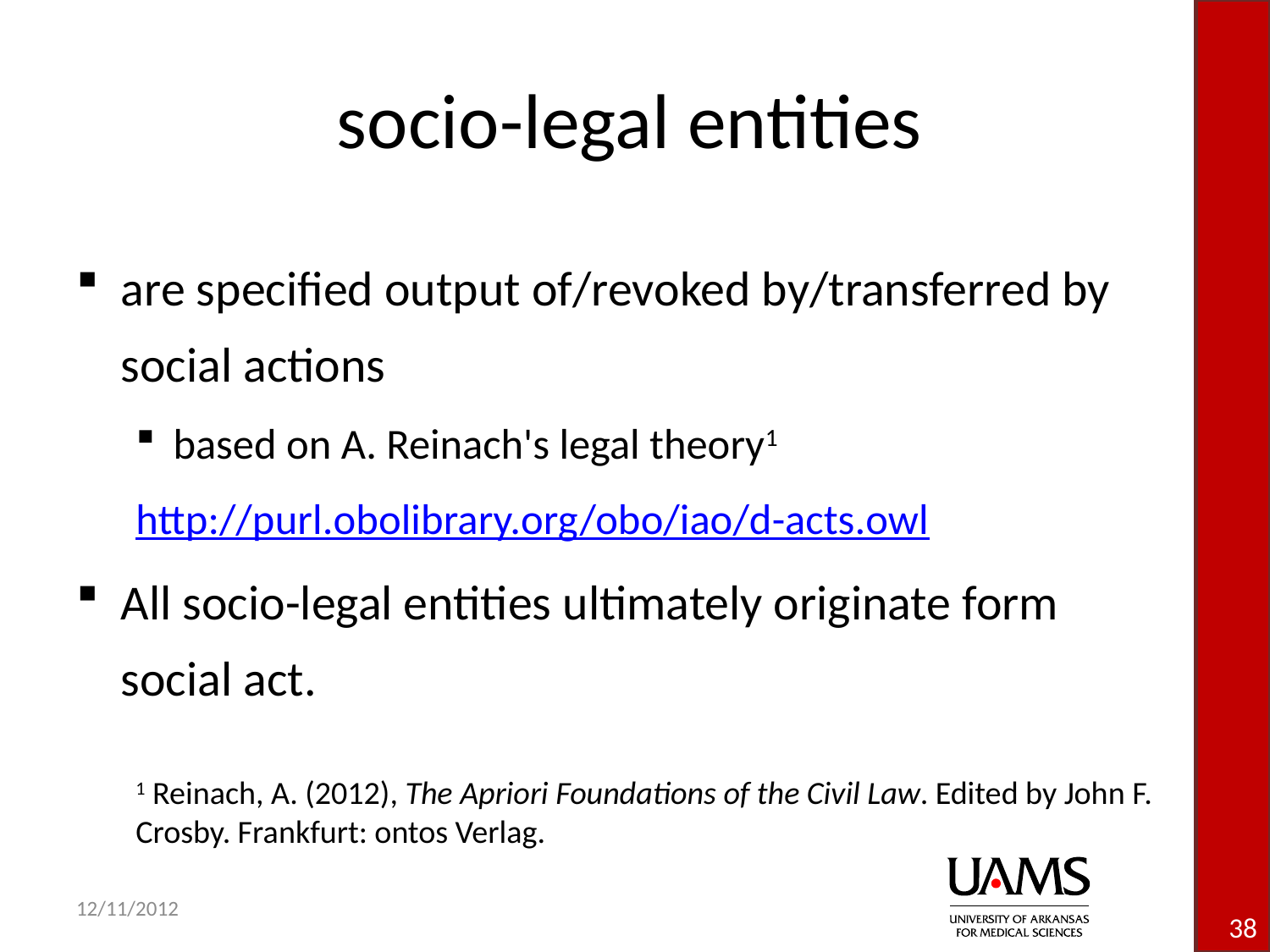

# socio-legal entities
are specified output of/revoked by/transferred by social actions
based on A. Reinach's legal theory1
http://purl.obolibrary.org/obo/iao/d-acts.owl
All socio-legal entities ultimately originate form social act.

1 Reinach, A. (2012), The Apriori Foundations of the Civil Law. Edited by John F. Crosby. Frankfurt: ontos Verlag.

38